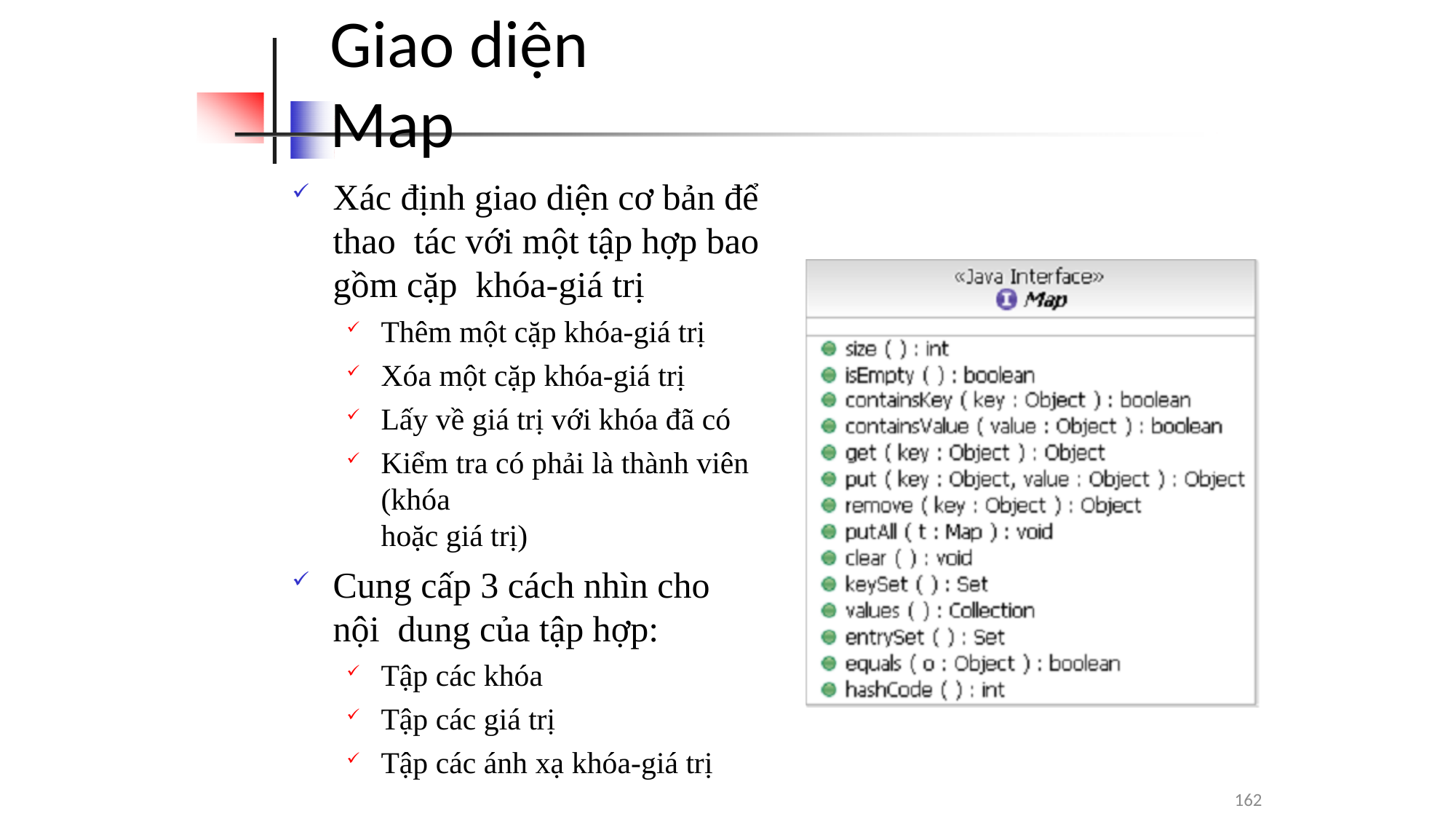

# Giao diện Map

Xác định giao diện cơ bản để thao  tác với một tập hợp bao gồm cặp  khóa-giá trị
Thêm một cặp khóa-giá trị
Xóa một cặp khóa-giá trị
Lấy về giá trị với khóa đã có
Kiểm tra có phải là thành viên (khóa
hoặc giá trị)
Cung cấp 3 cách nhìn cho nội  dung của tập hợp:
Tập các khóa
Tập các giá trị
Tập các ánh xạ khóa-giá trị

162